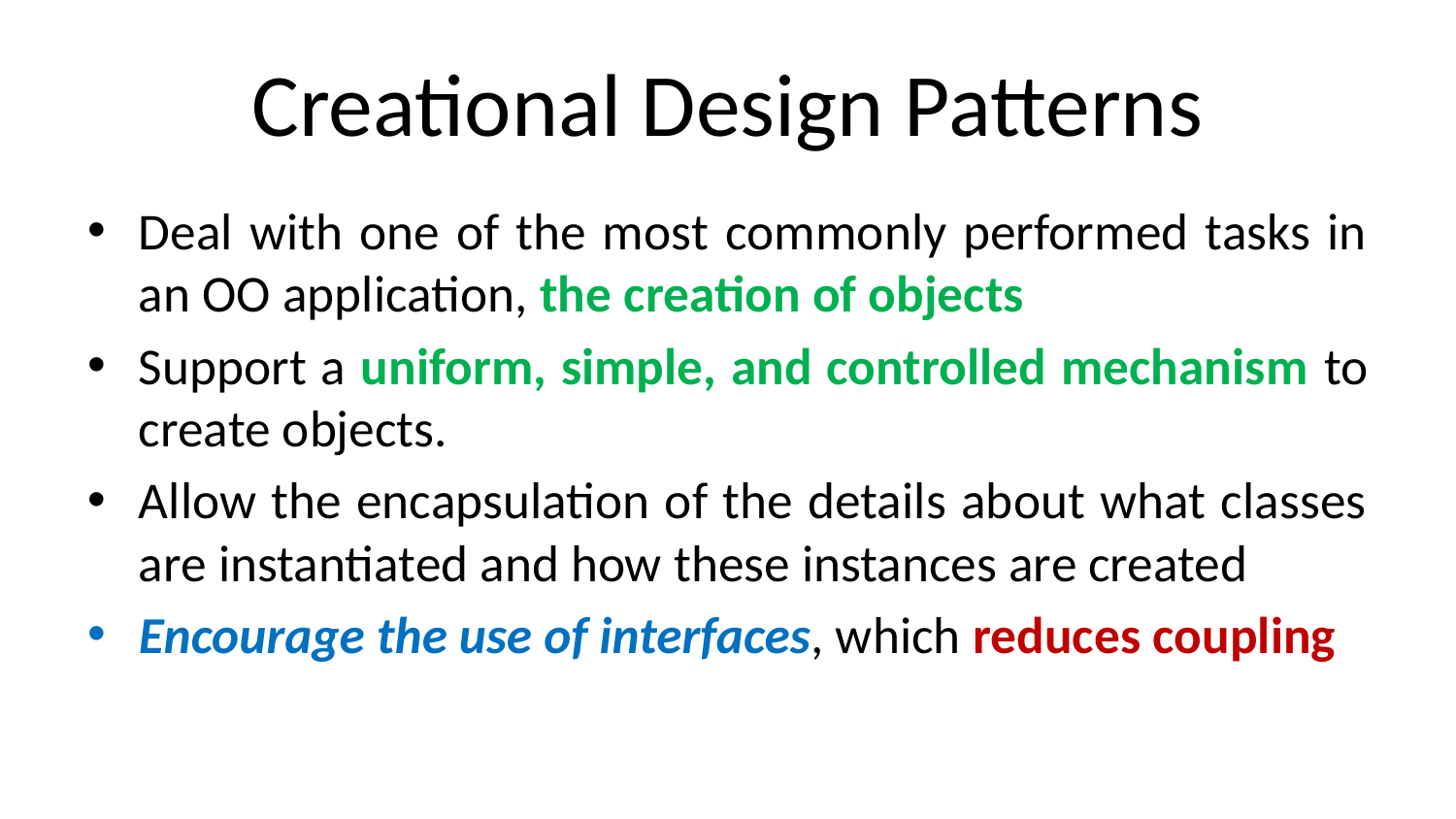

# Creational Design Patterns
Deal with one of the most commonly performed tasks in an OO application, the creation of objects
Support a uniform, simple, and controlled mechanism to create objects.
Allow the encapsulation of the details about what classes are instantiated and how these instances are created
Encourage the use of interfaces, which reduces coupling